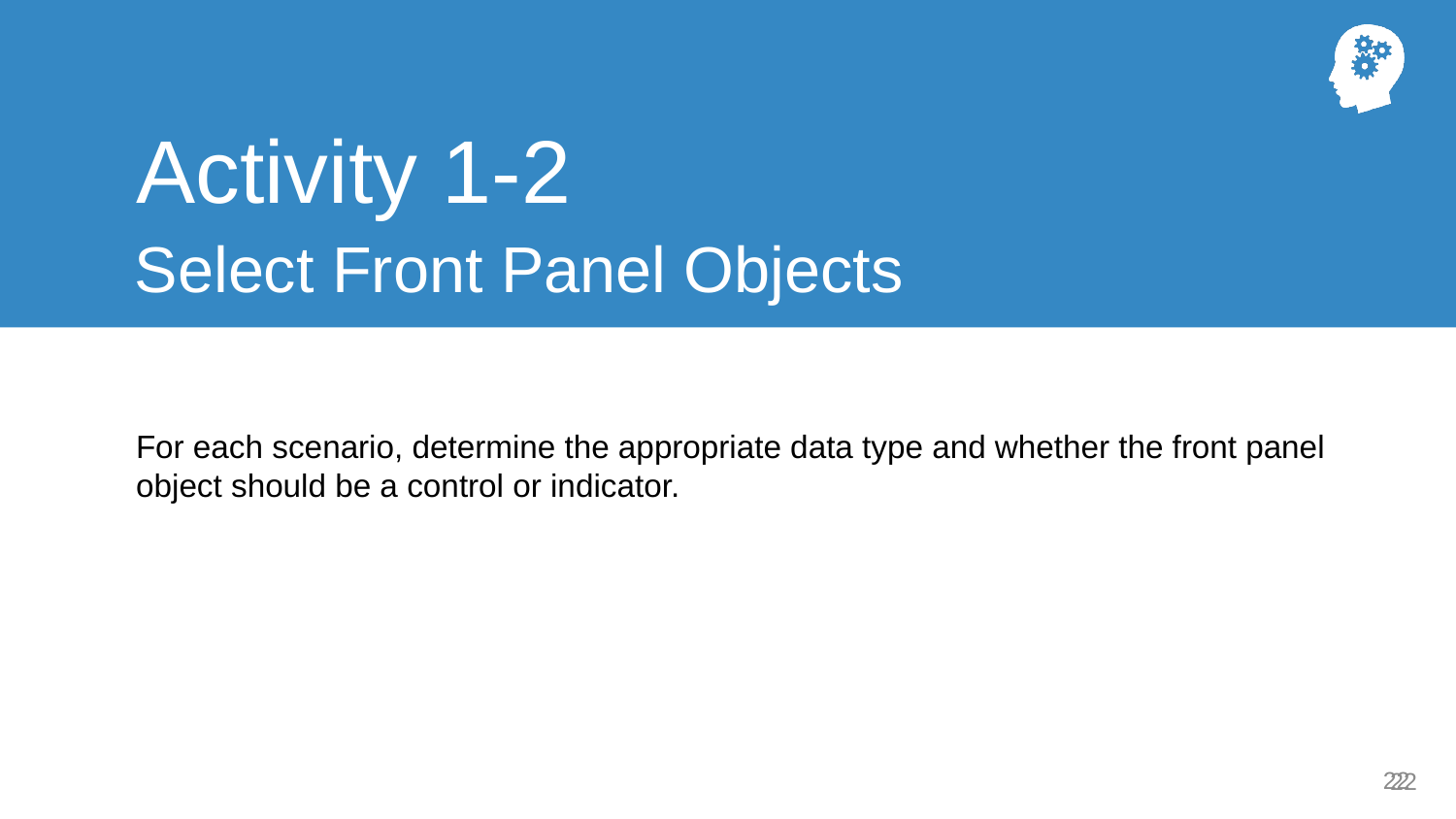

Activity 1-2
Select Front Panel Objects
For each scenario, determine the appropriate data type and whether the front panel object should be a control or indicator.
22